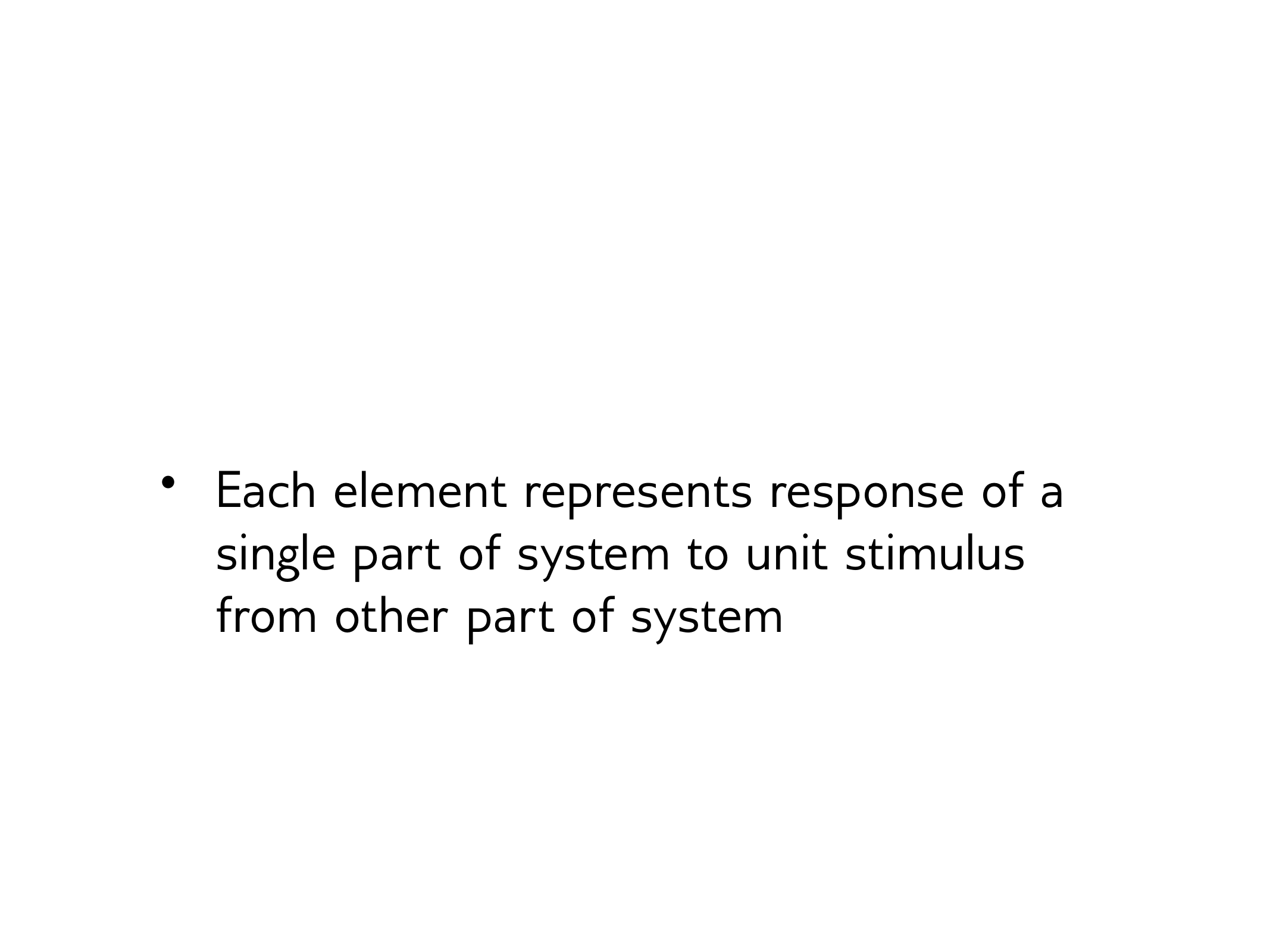

Each element represents response of a single part of system to unit stimulus from other part of system